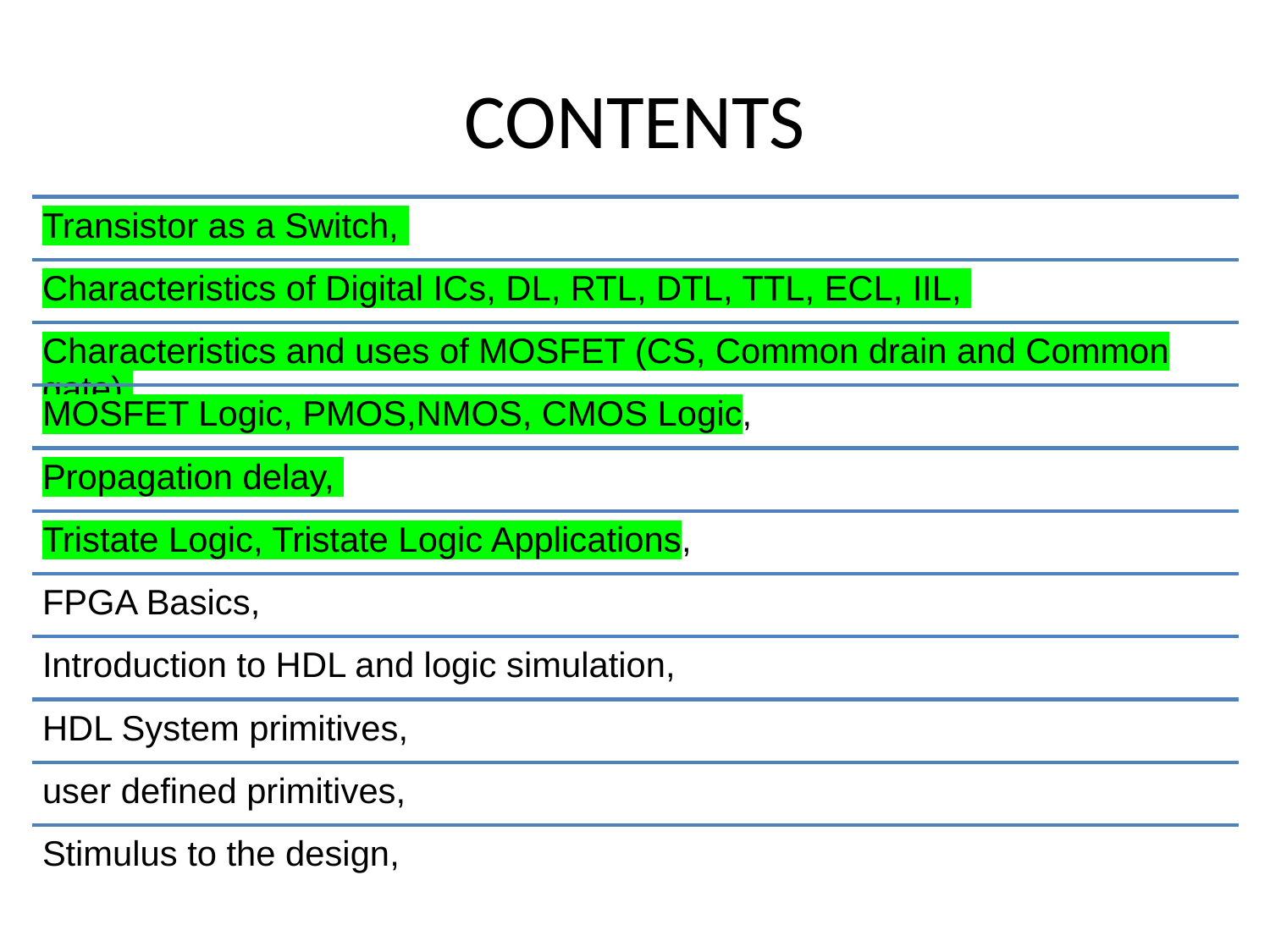

# CONTENTS

Transistor as a Switch,

Characteristics of Digital ICs, DL, RTL, DTL, TTL, ECL, IIL,

Characteristics and uses of MOSFET (CS, Common drain and Common gate),

MOSFET Logic, PMOS,NMOS, CMOS Logic,

Propagation delay,

Tristate Logic, Tristate Logic Applications,

FPGA Basics,

Introduction to HDL and logic simulation,

HDL System primitives,

user defined primitives,

Stimulus to the design,